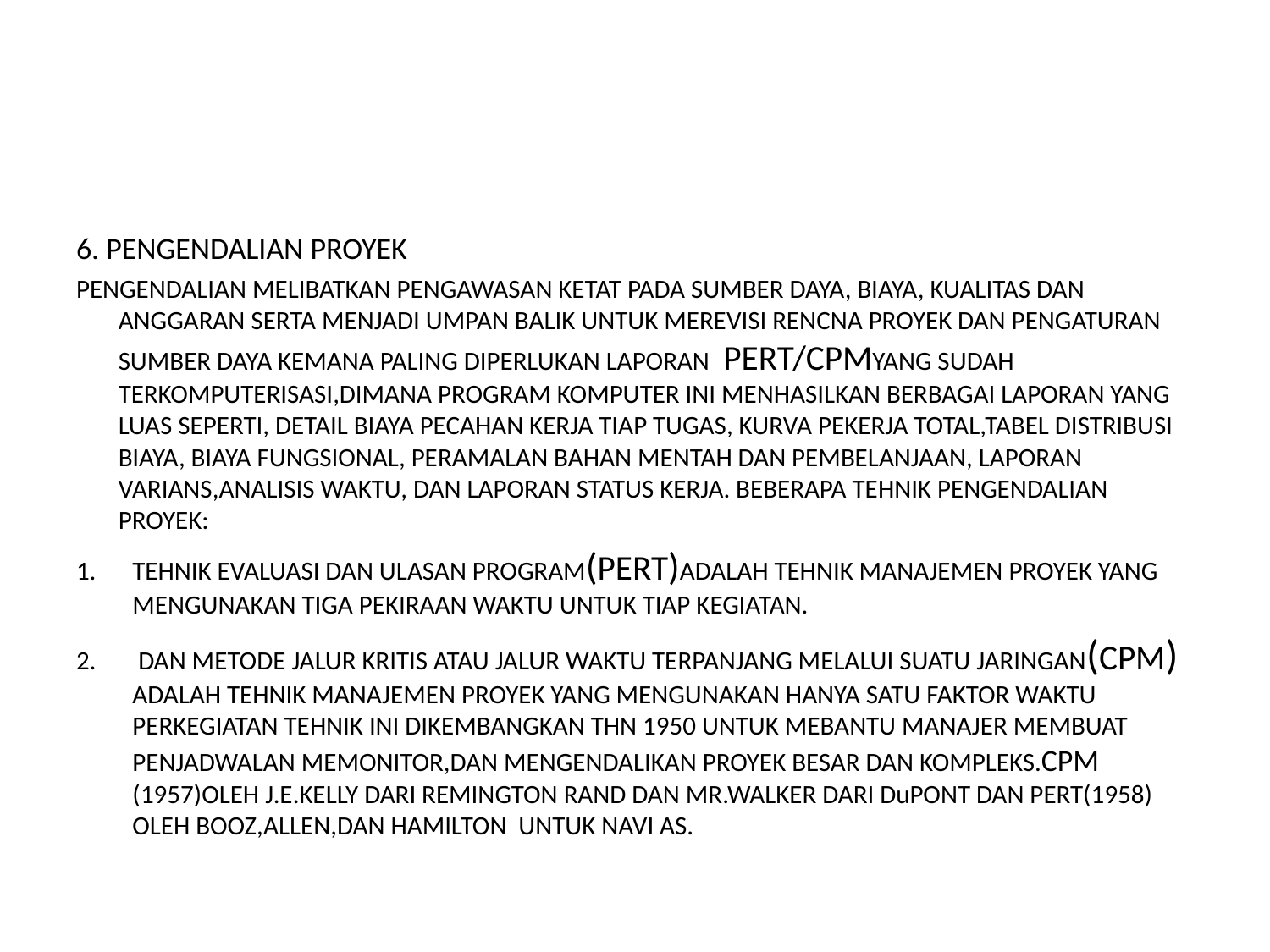

#
6. PENGENDALIAN PROYEK
PENGENDALIAN MELIBATKAN PENGAWASAN KETAT PADA SUMBER DAYA, BIAYA, KUALITAS DAN ANGGARAN SERTA MENJADI UMPAN BALIK UNTUK MEREVISI RENCNA PROYEK DAN PENGATURAN SUMBER DAYA KEMANA PALING DIPERLUKAN LAPORAN  PERT/CPMYANG SUDAH TERKOMPUTERISASI,DIMANA PROGRAM KOMPUTER INI MENHASILKAN BERBAGAI LAPORAN YANG LUAS SEPERTI, DETAIL BIAYA PECAHAN KERJA TIAP TUGAS, KURVA PEKERJA TOTAL,TABEL DISTRIBUSI BIAYA, BIAYA FUNGSIONAL, PERAMALAN BAHAN MENTAH DAN PEMBELANJAAN, LAPORAN VARIANS,ANALISIS WAKTU, DAN LAPORAN STATUS KERJA. BEBERAPA TEHNIK PENGENDALIAN PROYEK:
TEHNIK EVALUASI DAN ULASAN PROGRAM(PERT)ADALAH TEHNIK MANAJEMEN PROYEK YANG MENGUNAKAN TIGA PEKIRAAN WAKTU UNTUK TIAP KEGIATAN.
 DAN METODE JALUR KRITIS ATAU JALUR WAKTU TERPANJANG MELALUI SUATU JARINGAN(CPM) ADALAH TEHNIK MANAJEMEN PROYEK YANG MENGUNAKAN HANYA SATU FAKTOR WAKTU PERKEGIATAN TEHNIK INI DIKEMBANGKAN THN 1950 UNTUK MEBANTU MANAJER MEMBUAT PENJADWALAN MEMONITOR,DAN MENGENDALIKAN PROYEK BESAR DAN KOMPLEKS.CPM (1957)OLEH J.E.KELLY DARI REMINGTON RAND DAN MR.WALKER DARI DuPONT DAN PERT(1958) OLEH BOOZ,ALLEN,DAN HAMILTON  UNTUK NAVI AS.